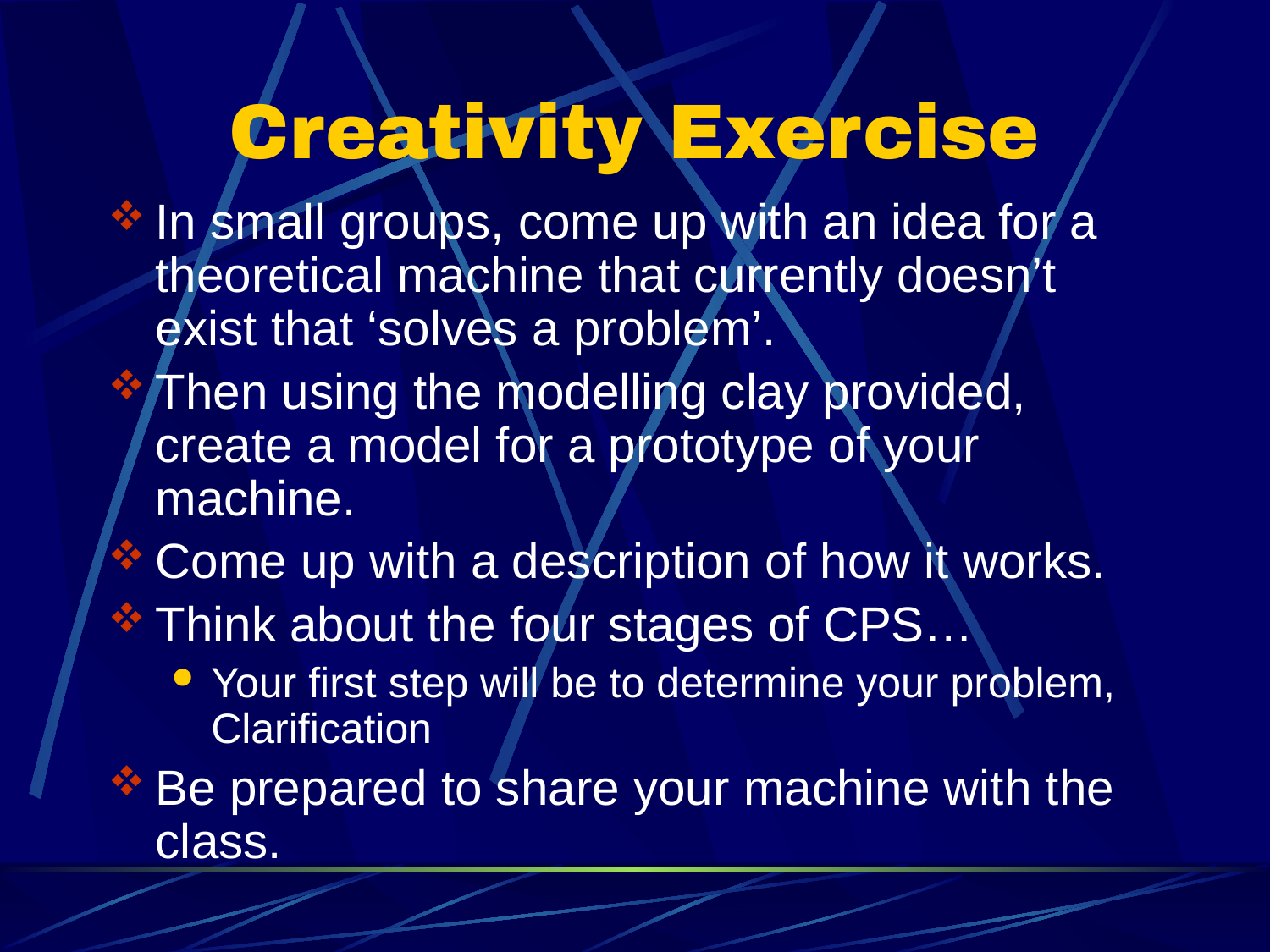

# Creativity Exercise
In small groups, come up with an idea for a theoretical machine that currently doesn’t exist that ‘solves a problem’.
Then using the modelling clay provided, create a model for a prototype of your machine.
Come up with a description of how it works.
Think about the four stages of CPS…
Your first step will be to determine your problem, Clarification
Be prepared to share your machine with the class.